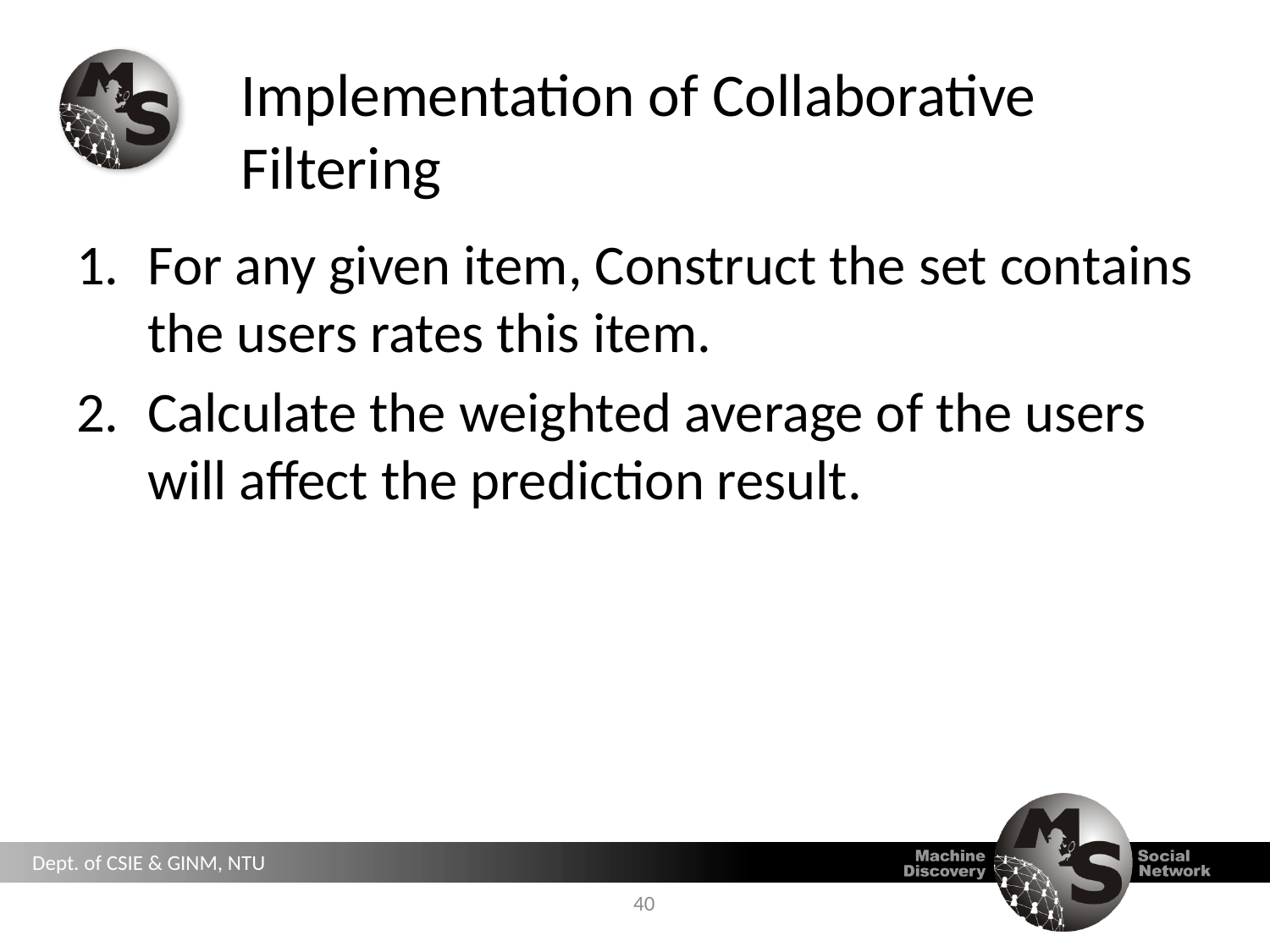

# Implementation of Collaborative Filtering
For any given item, Construct the set contains the users rates this item.
Calculate the weighted average of the users will affect the prediction result.
40